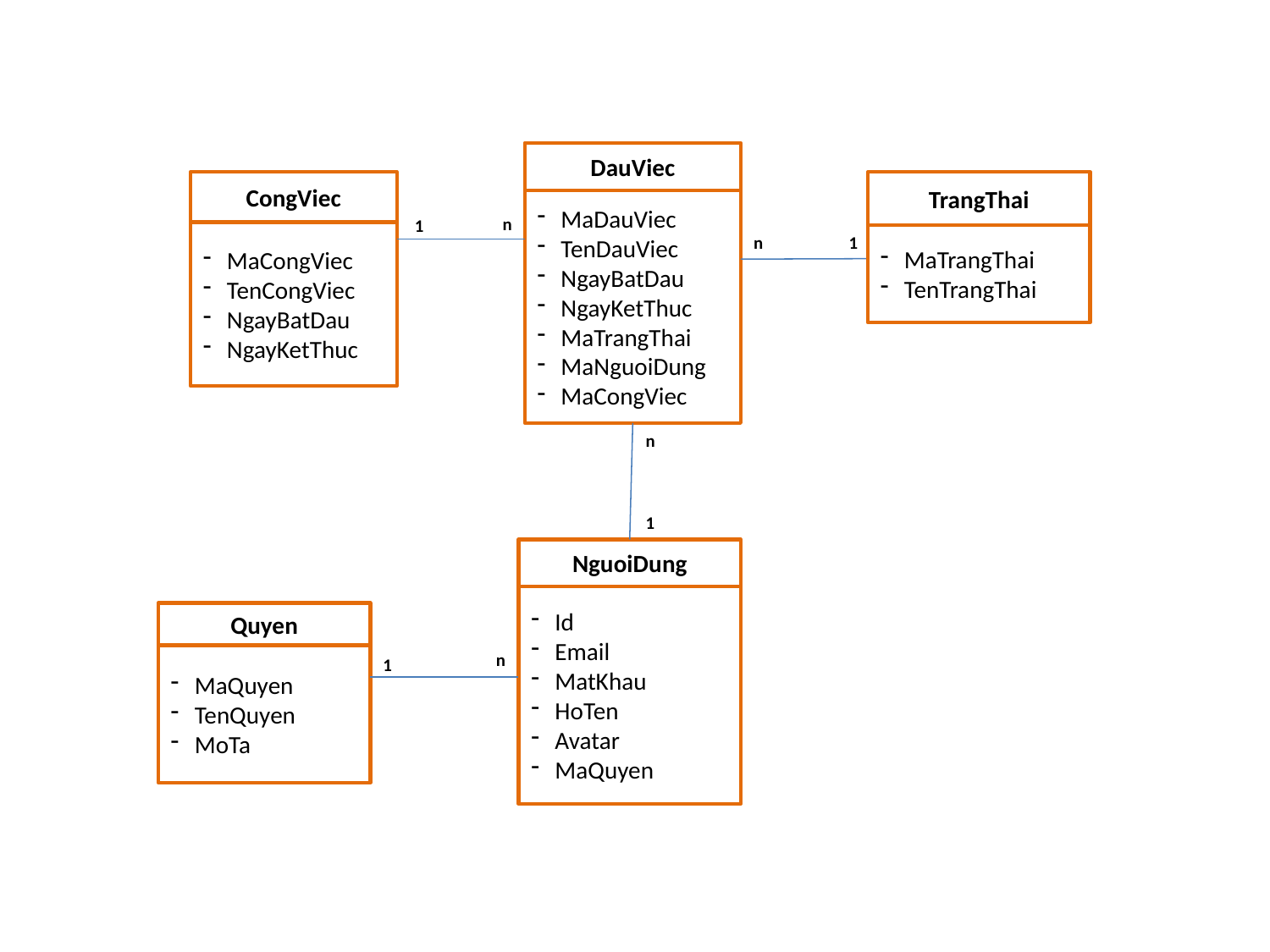

DauViec
CongViec
TrangThai
MaDauViec
TenDauViec
NgayBatDau
NgayKetThuc
MaTrangThai
MaNguoiDung
MaCongViec
n
1
MaCongViec
TenCongViec
NgayBatDau
NgayKetThuc
n
1
MaTrangThai
TenTrangThai
n
1
NguoiDung
Id
Email
MatKhau
HoTen
Avatar
MaQuyen
Quyen
n
MaQuyen
TenQuyen
MoTa
1